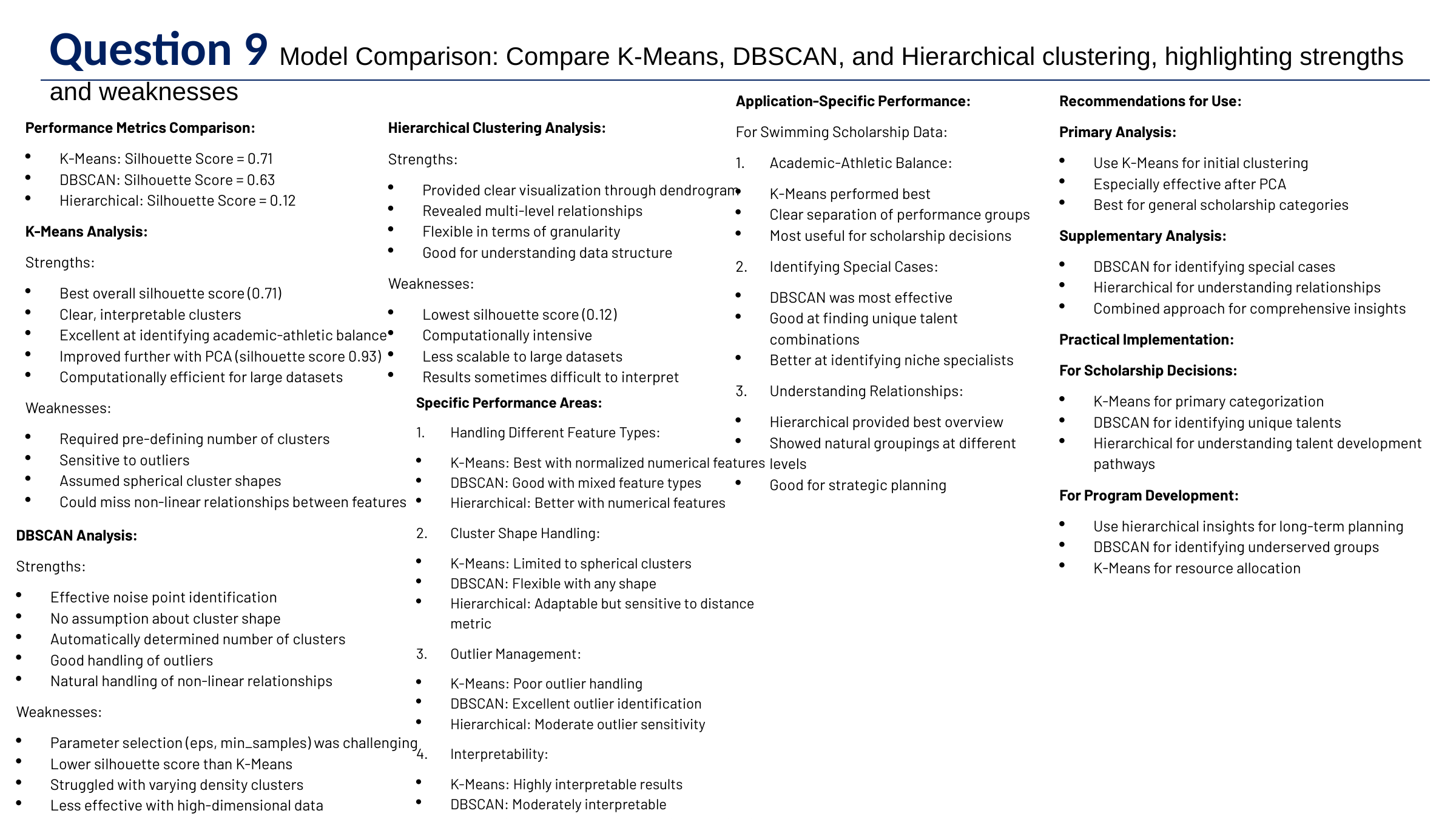

Question 9 Model Comparison: Compare K-Means, DBSCAN, and Hierarchical clustering, highlighting strengths and weaknesses
Application-Specific Performance:
For Swimming Scholarship Data:
Academic-Athletic Balance:
K-Means performed best
Clear separation of performance groups
Most useful for scholarship decisions
Identifying Special Cases:
DBSCAN was most effective
Good at finding unique talent combinations
Better at identifying niche specialists
Understanding Relationships:
Hierarchical provided best overview
Showed natural groupings at different levels
Good for strategic planning
Recommendations for Use:
Primary Analysis:
Use K-Means for initial clustering
Especially effective after PCA
Best for general scholarship categories
Supplementary Analysis:
DBSCAN for identifying special cases
Hierarchical for understanding relationships
Combined approach for comprehensive insights
Practical Implementation:
For Scholarship Decisions:
K-Means for primary categorization
DBSCAN for identifying unique talents
Hierarchical for understanding talent development pathways
For Program Development:
Use hierarchical insights for long-term planning
DBSCAN for identifying underserved groups
K-Means for resource allocation
Performance Metrics Comparison:
K-Means: Silhouette Score = 0.71
DBSCAN: Silhouette Score = 0.63
Hierarchical: Silhouette Score = 0.12
K-Means Analysis:
Strengths:
Best overall silhouette score (0.71)
Clear, interpretable clusters
Excellent at identifying academic-athletic balance
Improved further with PCA (silhouette score 0.93)
Computationally efficient for large datasets
Weaknesses:
Required pre-defining number of clusters
Sensitive to outliers
Assumed spherical cluster shapes
Could miss non-linear relationships between features
Hierarchical Clustering Analysis:
Strengths:
Provided clear visualization through dendrogram
Revealed multi-level relationships
Flexible in terms of granularity
Good for understanding data structure
Weaknesses:
Lowest silhouette score (0.12)
Computationally intensive
Less scalable to large datasets
Results sometimes difficult to interpret
Deep Learning with Python
Specific Performance Areas:
Handling Different Feature Types:
K-Means: Best with normalized numerical features
DBSCAN: Good with mixed feature types
Hierarchical: Better with numerical features
Cluster Shape Handling:
K-Means: Limited to spherical clusters
DBSCAN: Flexible with any shape
Hierarchical: Adaptable but sensitive to distance metric
Outlier Management:
K-Means: Poor outlier handling
DBSCAN: Excellent outlier identification
Hierarchical: Moderate outlier sensitivity
Interpretability:
K-Means: Highly interpretable results
DBSCAN: Moderately interpretable
Hierarchical: Complex but informative visualization
DBSCAN Analysis:
Strengths:
Effective noise point identification
No assumption about cluster shape
Automatically determined number of clusters
Good handling of outliers
Natural handling of non-linear relationships
Weaknesses:
Parameter selection (eps, min_samples) was challenging
Lower silhouette score than K-Means
Struggled with varying density clusters
Less effective with high-dimensional data